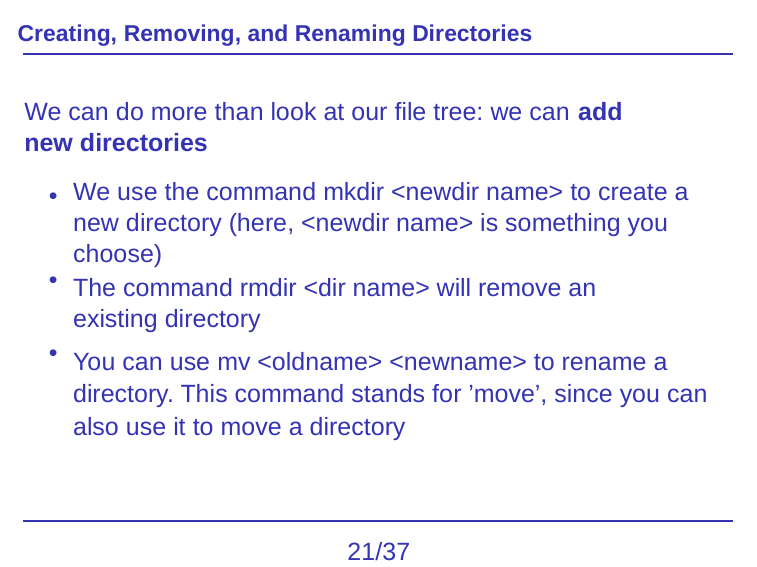

Creating, Removing, and Renaming Directories

We can do more than look at our ﬁle tree: we can add new directories
We use the command mkdir <newdir name> to create a new directory (here, <newdir name> is something you choose)
•
•
The command rmdir <dir name> will remove an existing directory
•
You can use mv <oldname> <newname> to rename a directory. This command stands for ’move’, since you can also use it to move a directory

21/37